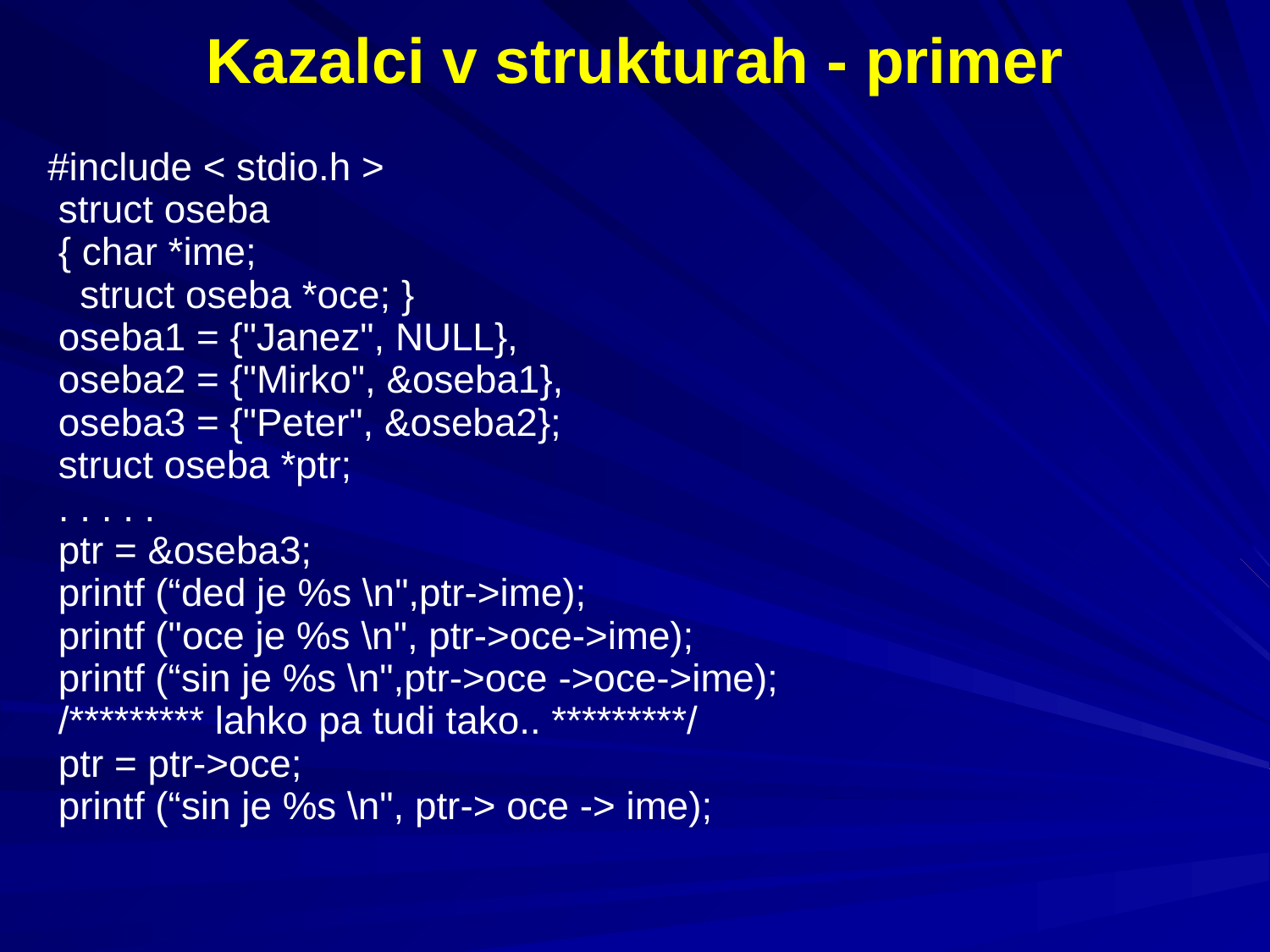

# Kazalci v strukturah - primer
#include < stdio.h >
 struct oseba
 { char *ime;
   struct oseba *oce; }
 oseba1 = {"Janez", NULL},
 oseba2 = {"Mirko", &oseba1},
 oseba3 = {"Peter", &oseba2};
 struct oseba *ptr;
 . . . . .
 ptr = &oseba3;
 printf (“ded je %s \n",ptr->ime);
 printf ("oce je %s \n", ptr->oce->ime);
 printf (“sin je %s \n",ptr->oce ->oce->ime);
 /********* lahko pa tudi tako.. *********/
 ptr = ptr->oce;
 printf (“sin je %s \n", ptr-> oce -> ime);